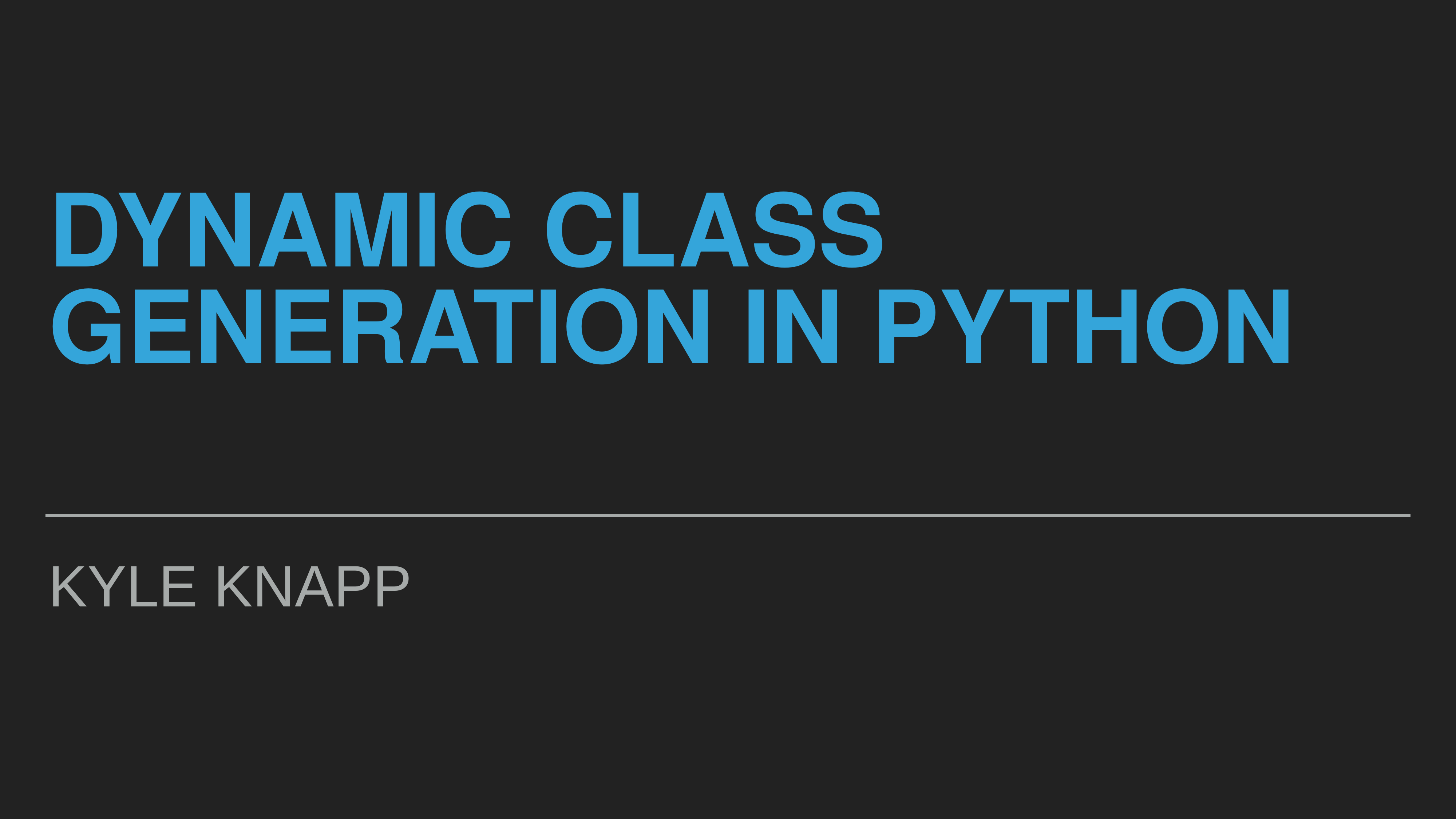

1
# Dynamic Class Generation in Python
Kyle Knapp